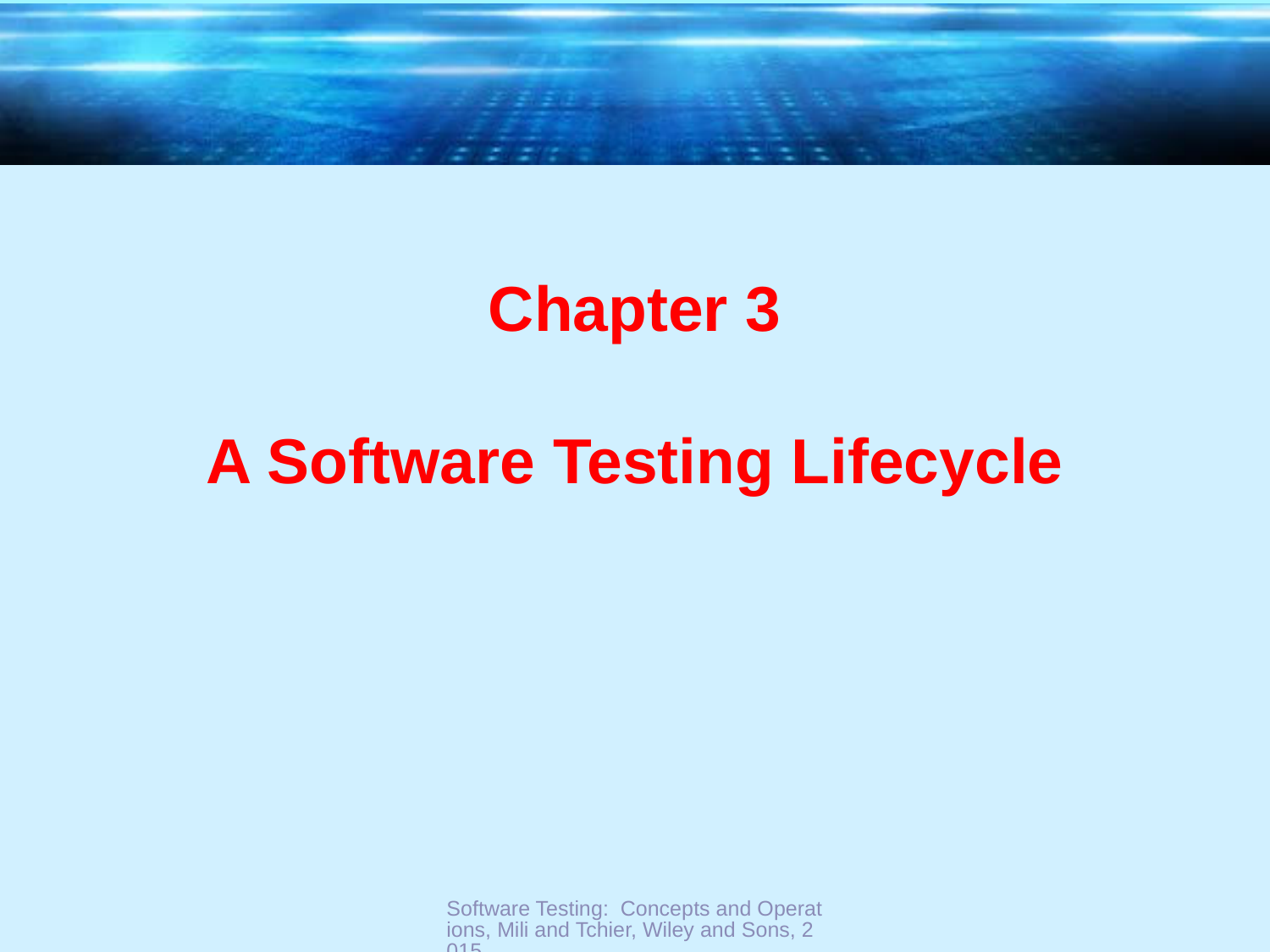

# Chapter 3 A Software Testing Lifecycle

Software Testing:  Concepts and Operations, Mili and Tchier, Wiley and Sons, 2015